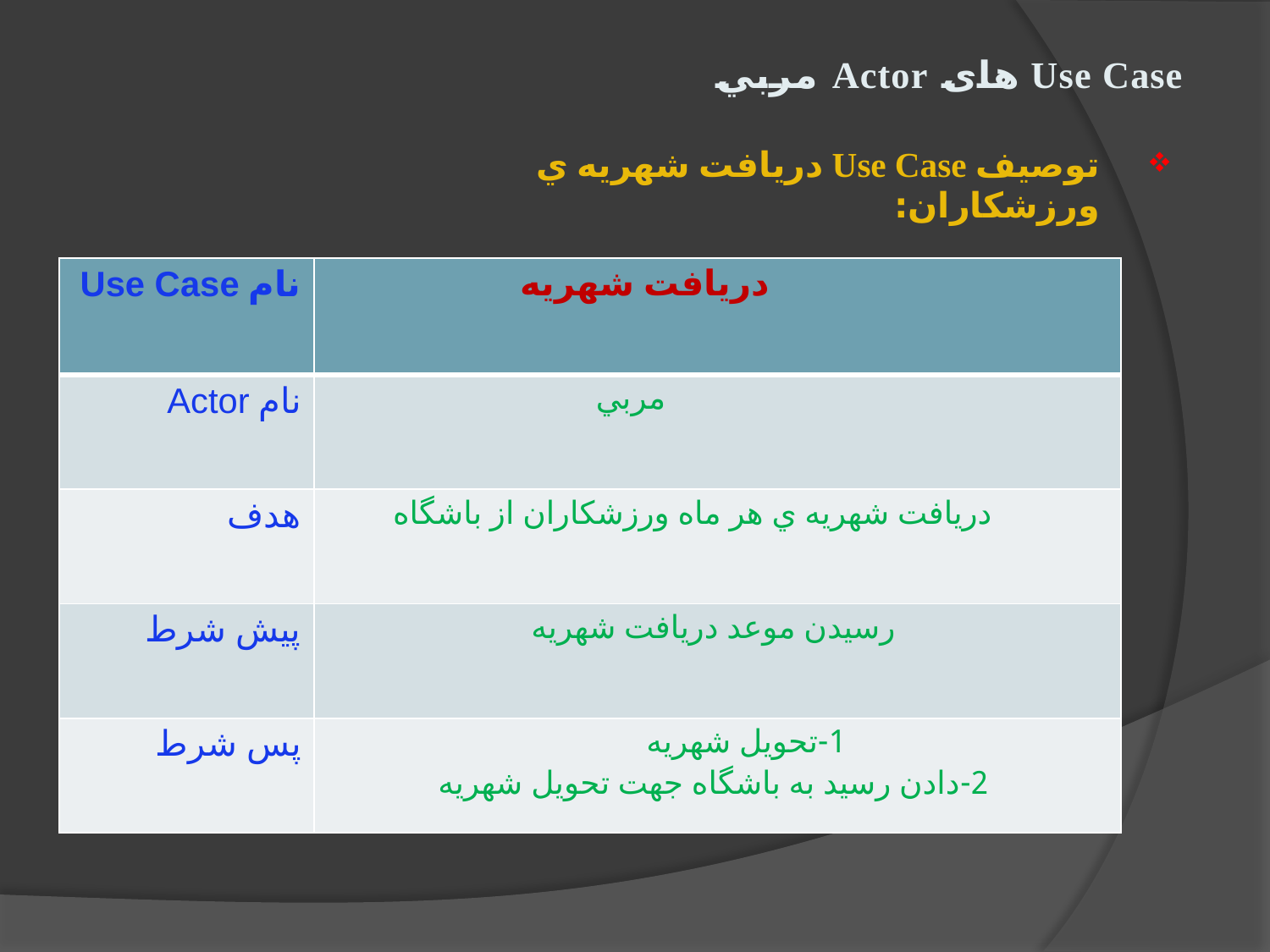

# Use Case های Actor مربي
توصیف Use Case دريافت شهريه ي ورزشكاران:
| نام Use Case | دريافت شهريه |
| --- | --- |
| نام Actor | مربي |
| هدف | دريافت شهريه ي هر ماه ورزشكاران از باشگاه |
| پيش شرط | رسيدن موعد دريافت شهريه |
| پس شرط | 1-تحويل شهريه 2-دادن رسيد به باشگاه جهت تحويل شهريه |